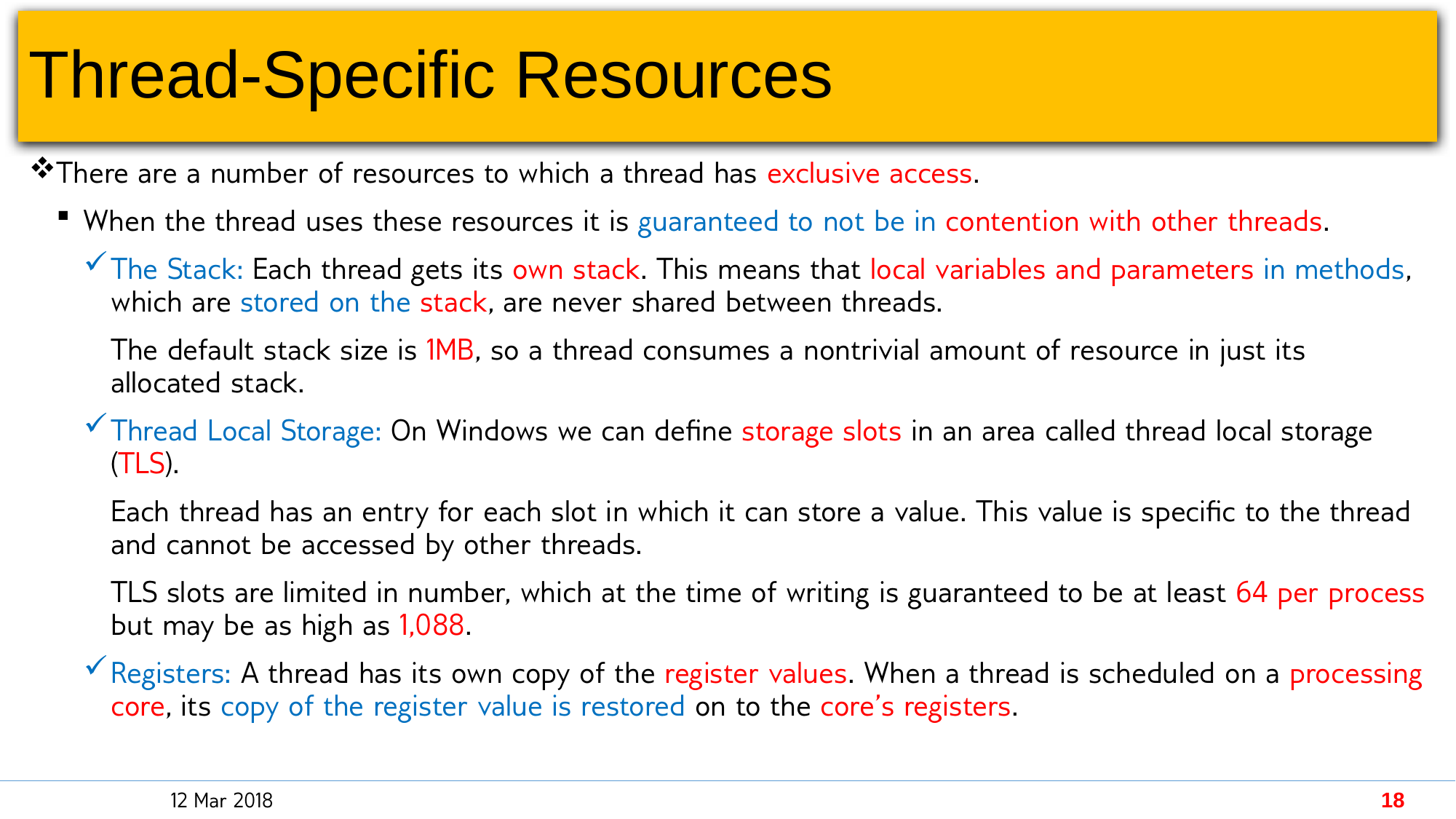

# Thread-Specific Resources
There are a number of resources to which a thread has exclusive access.
When the thread uses these resources it is guaranteed to not be in contention with other threads.
The Stack: Each thread gets its own stack. This means that local variables and parameters in methods, which are stored on the stack, are never shared between threads.
The default stack size is 1MB, so a thread consumes a nontrivial amount of resource in just its allocated stack.
Thread Local Storage: On Windows we can define storage slots in an area called thread local storage (TLS).
Each thread has an entry for each slot in which it can store a value. This value is specific to the thread and cannot be accessed by other threads.
TLS slots are limited in number, which at the time of writing is guaranteed to be at least 64 per process but may be as high as 1,088.
Registers: A thread has its own copy of the register values. When a thread is scheduled on a processing core, its copy of the register value is restored on to the core’s registers.
12 Mar 2018
18